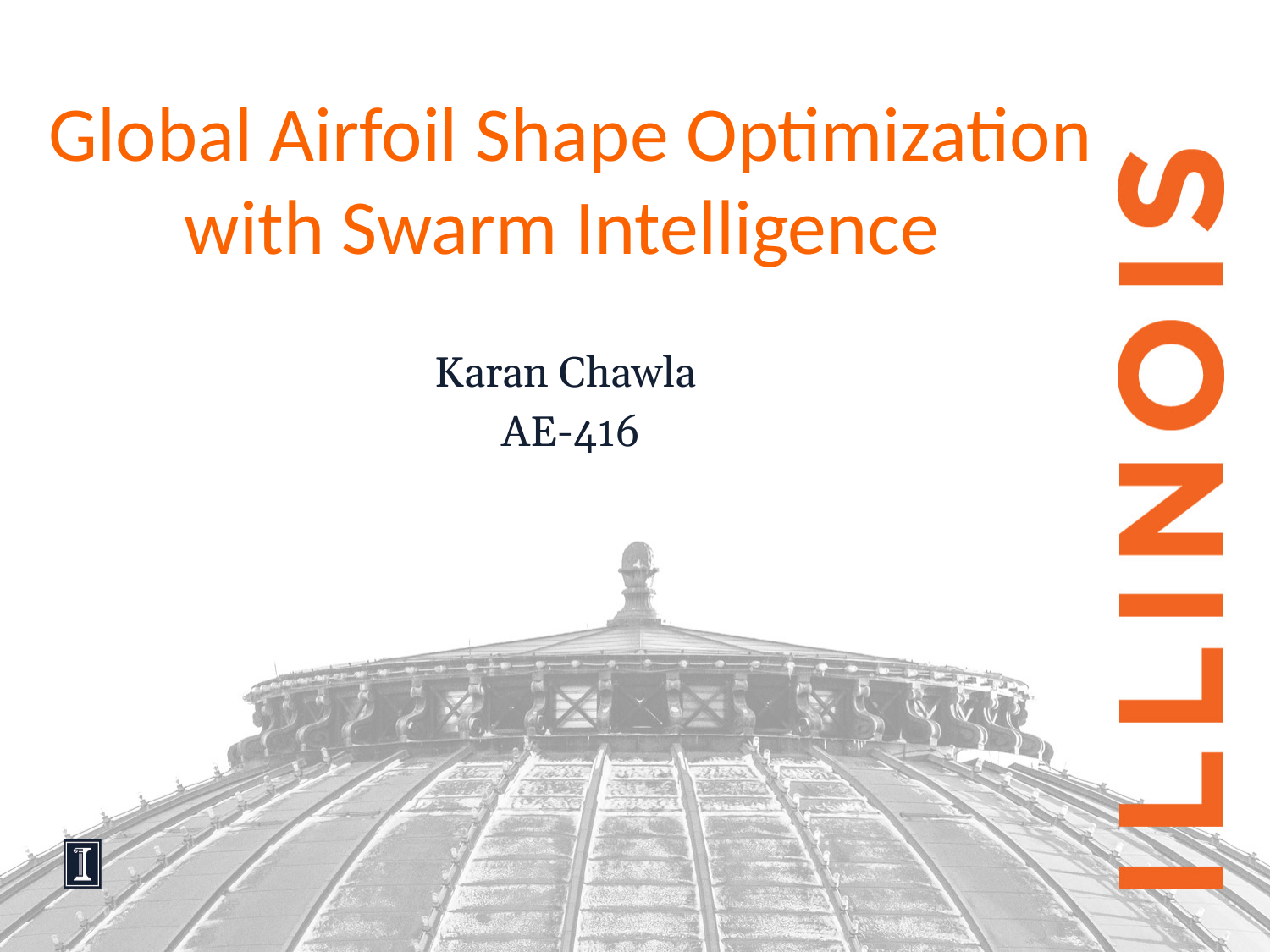

# Global Airfoil Shape Optimization with Swarm Intelligence
Karan Chawla
AE-416